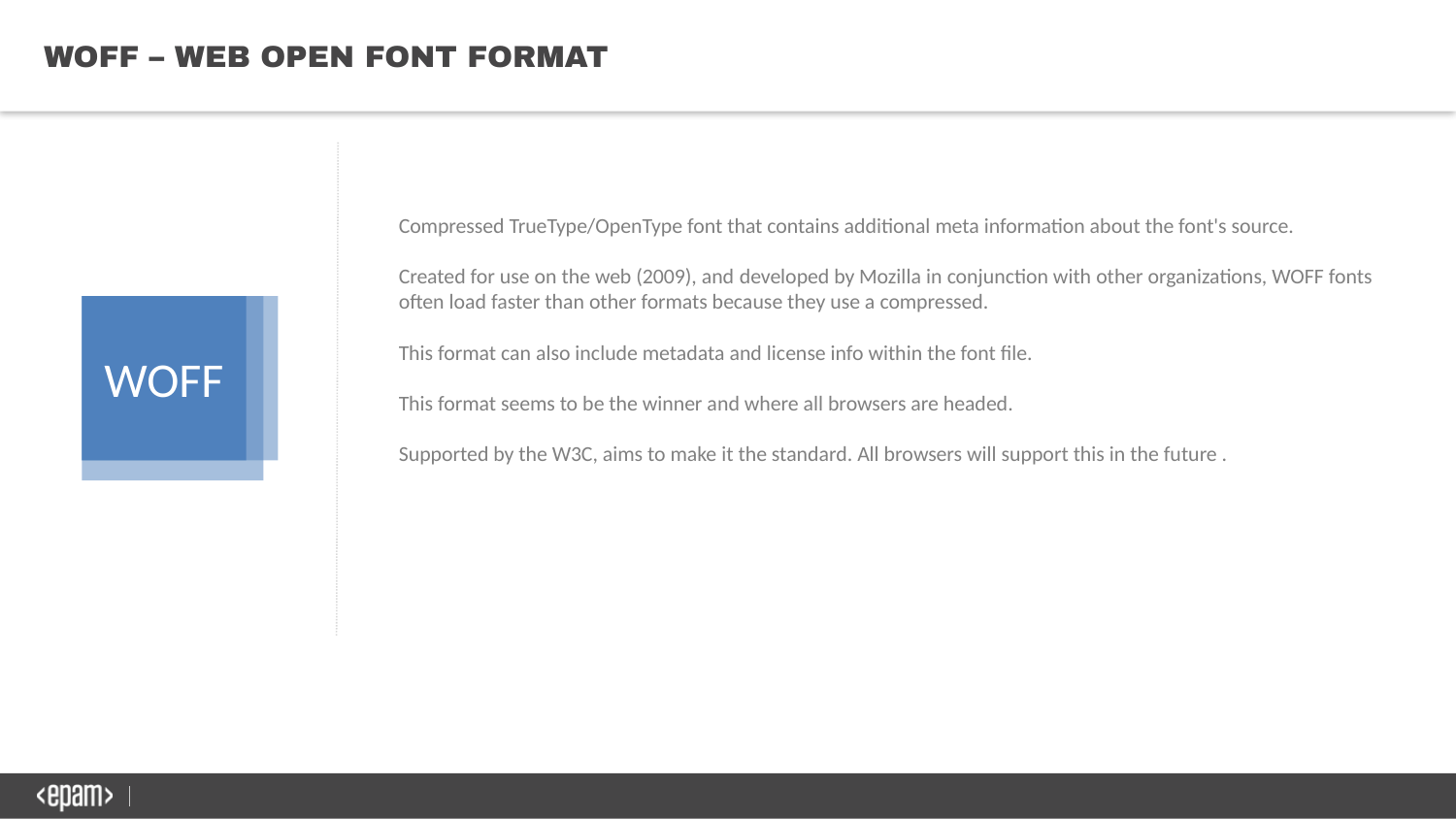

WOFF – WEB OPEN FONT FORMAT
Compressed TrueType/OpenType font that contains additional meta information about the font's source.

Created for use on the web (2009), and developed by Mozilla in conjunction with other organizations, WOFF fonts often load faster than other formats because they use a compressed.

This format can also include metadata and license info within the font file.

This format seems to be the winner and where all browsers are headed.

Supported by the W3C, aims to make it the standard. All browsers will support this in the future .

WOFF